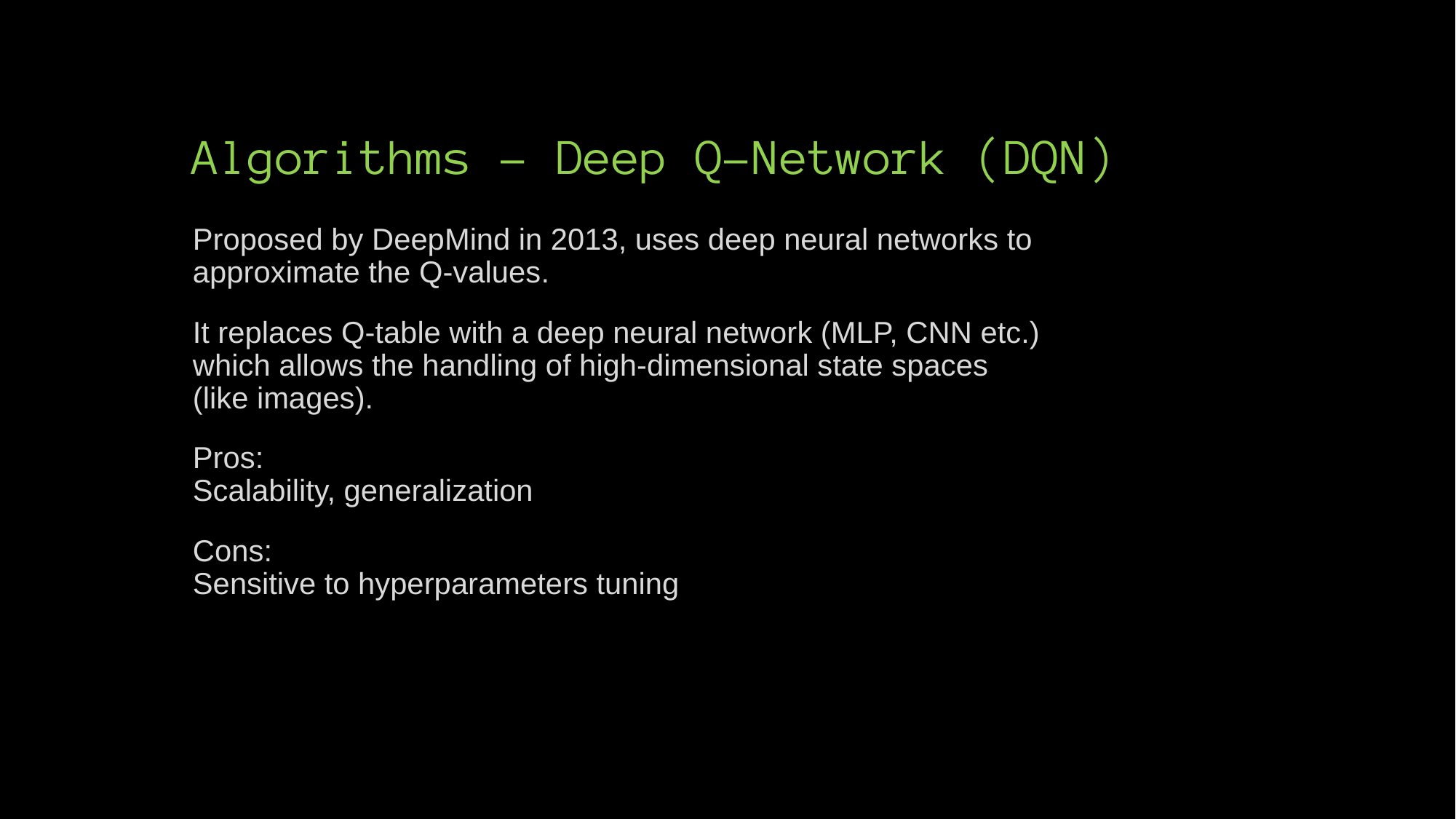

# Algorithms - Deep Q-Network (DQN)
Proposed by DeepMind in 2013, uses deep neural networks to approximate the Q-values.
It replaces Q-table with a deep neural network (MLP, CNN etc.) which allows the handling of high-dimensional state spaces (like images).
Pros:
Scalability, generalization
Cons:
Sensitive to hyperparameters tuning